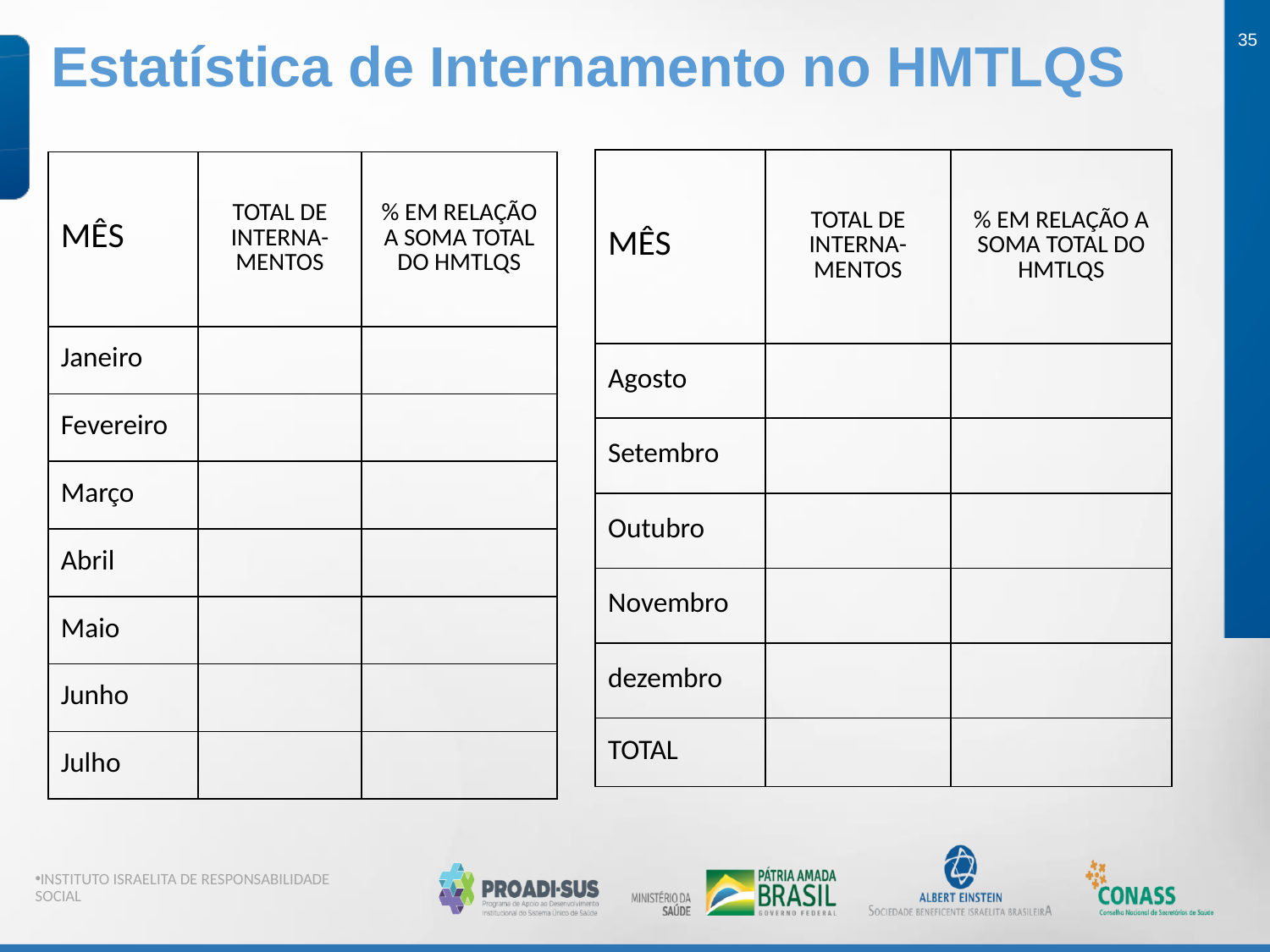

35
Estatística de Internamento no HMTLQS
| MÊS | TOTAL DE INTERNA- MENTOS | % EM RELAÇÃO A SOMA TOTAL DO HMTLQS |
| --- | --- | --- |
| Agosto |  |  |
| Setembro |  |  |
| Outubro |  |  |
| Novembro |  |  |
| dezembro |  |  |
| TOTAL |  |  |
| MÊS | TOTAL DE INTERNA- MENTOS | % EM RELAÇÃO A SOMA TOTAL DO HMTLQS |
| --- | --- | --- |
| Janeiro |  |  |
| Fevereiro |  |  |
| Março |  |  |
| Abril |  |  |
| Maio |  |  |
| Junho |  |  |
| Julho |  |  |
INSTITUTO ISRAELITA DE RESPONSABILIDADE SOCIAL